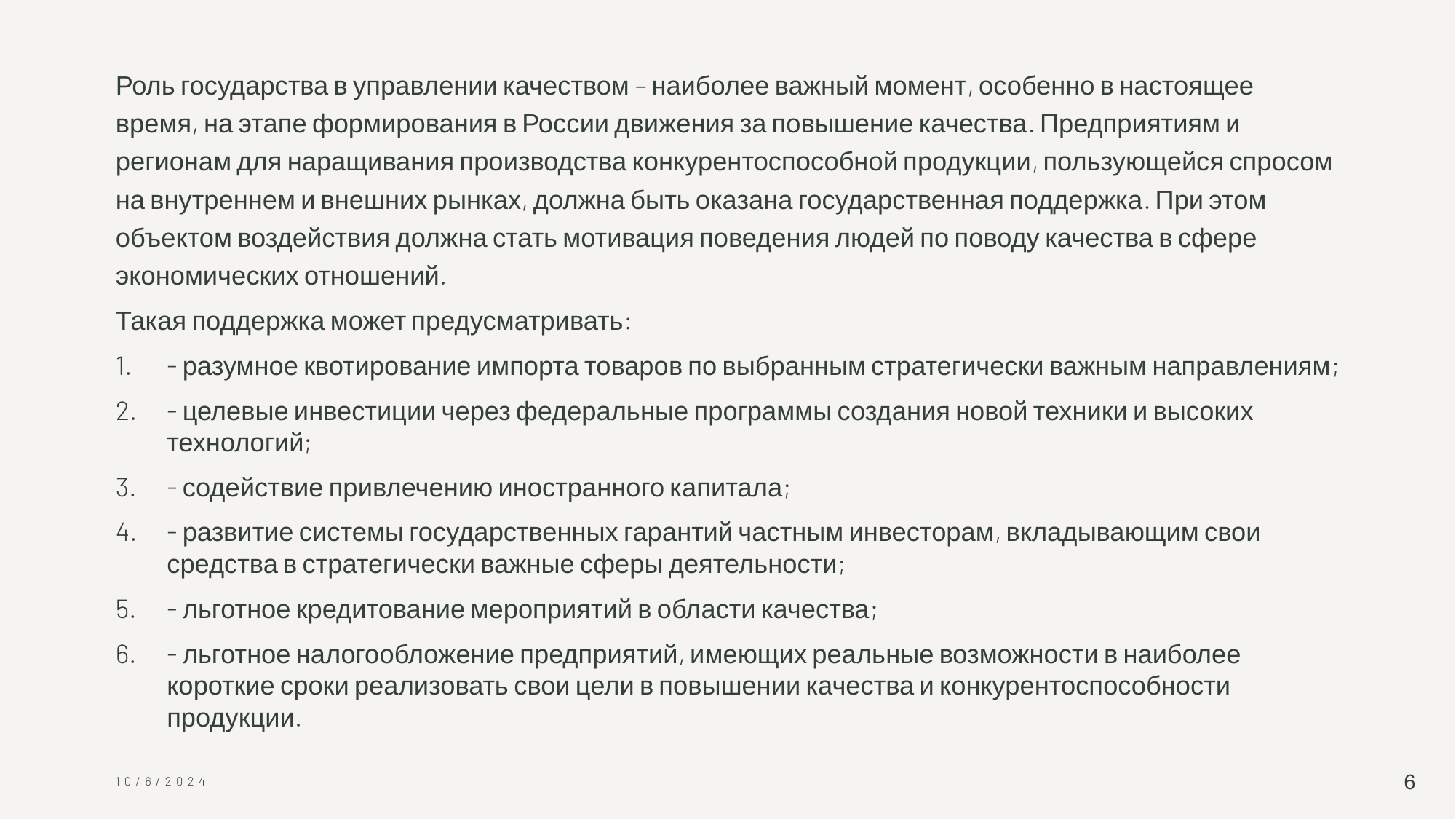

Роль государства в управлении качеством – наиболее важный момент, особенно в настоящее время, на этапе формирования в России движения за повышение качества. Предприятиям и регионам для наращивания производства конкурентоспособной продукции, пользующейся спросом на внутреннем и внешних рынках, должна быть оказана государственная поддержка. При этом объектом воздействия должна стать мотивация поведения людей по поводу качества в сфере экономических отношений.
Такая поддержка может предусматривать:
- разумное квотирование импорта товаров по выбранным стратегически важным направлениям;
- целевые инвестиции через федеральные программы создания новой техники и высоких технологий;
- содействие привлечению иностранного капитала;
- развитие системы государственных гарантий частным инвесторам, вкладывающим свои средства в стратегически важные сферы деятельности;
- льготное кредитование мероприятий в области качества;
- льготное налогообложение предприятий, имеющих реальные возможности в наиболее короткие сроки реализовать свои цели в повышении качества и конкурентоспособности продукции.

10/6/2024
6